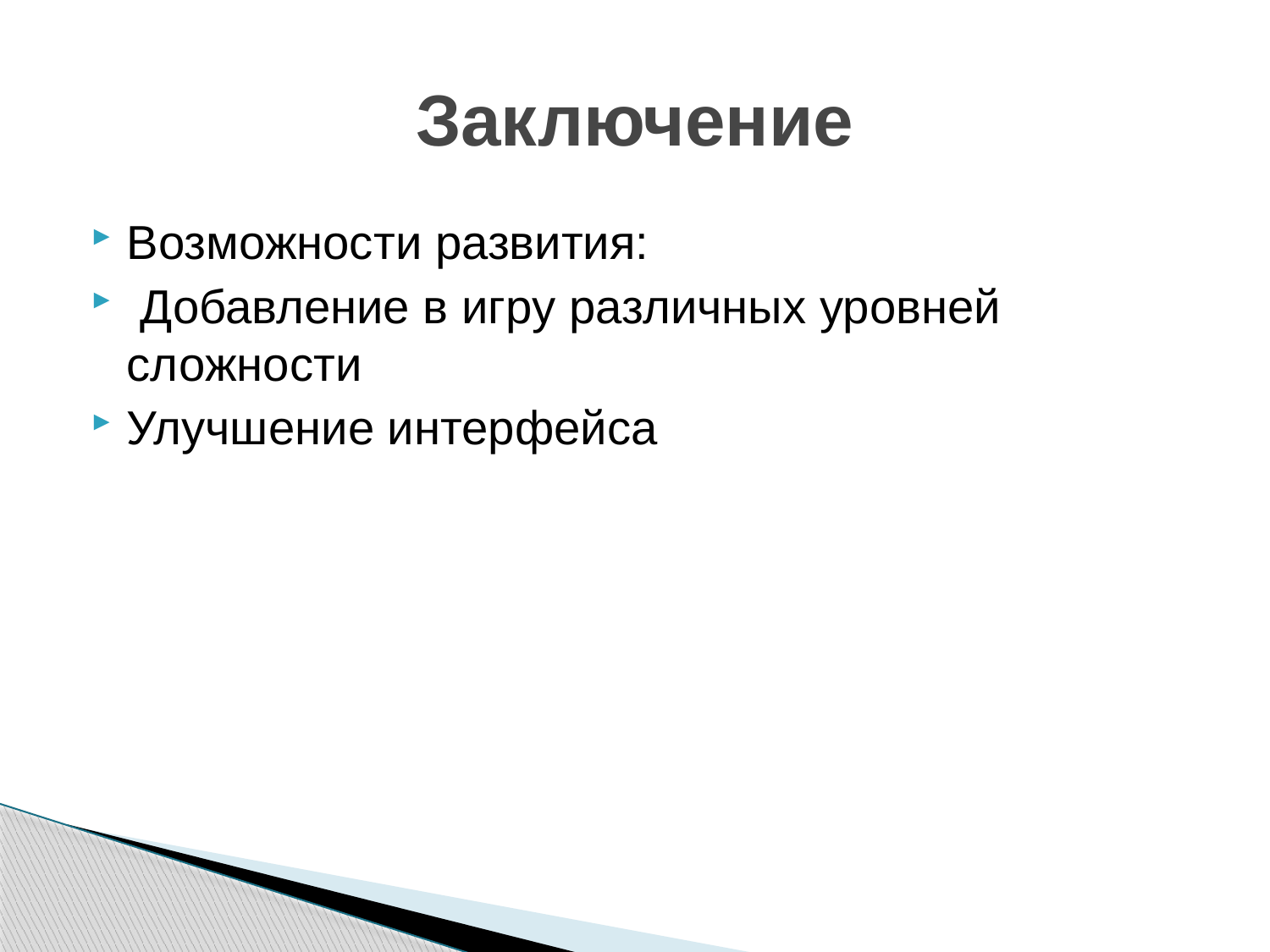

# Заключение
Возможности развития:
 Добавление в игру различных уровней сложности
Улучшение интерфейса